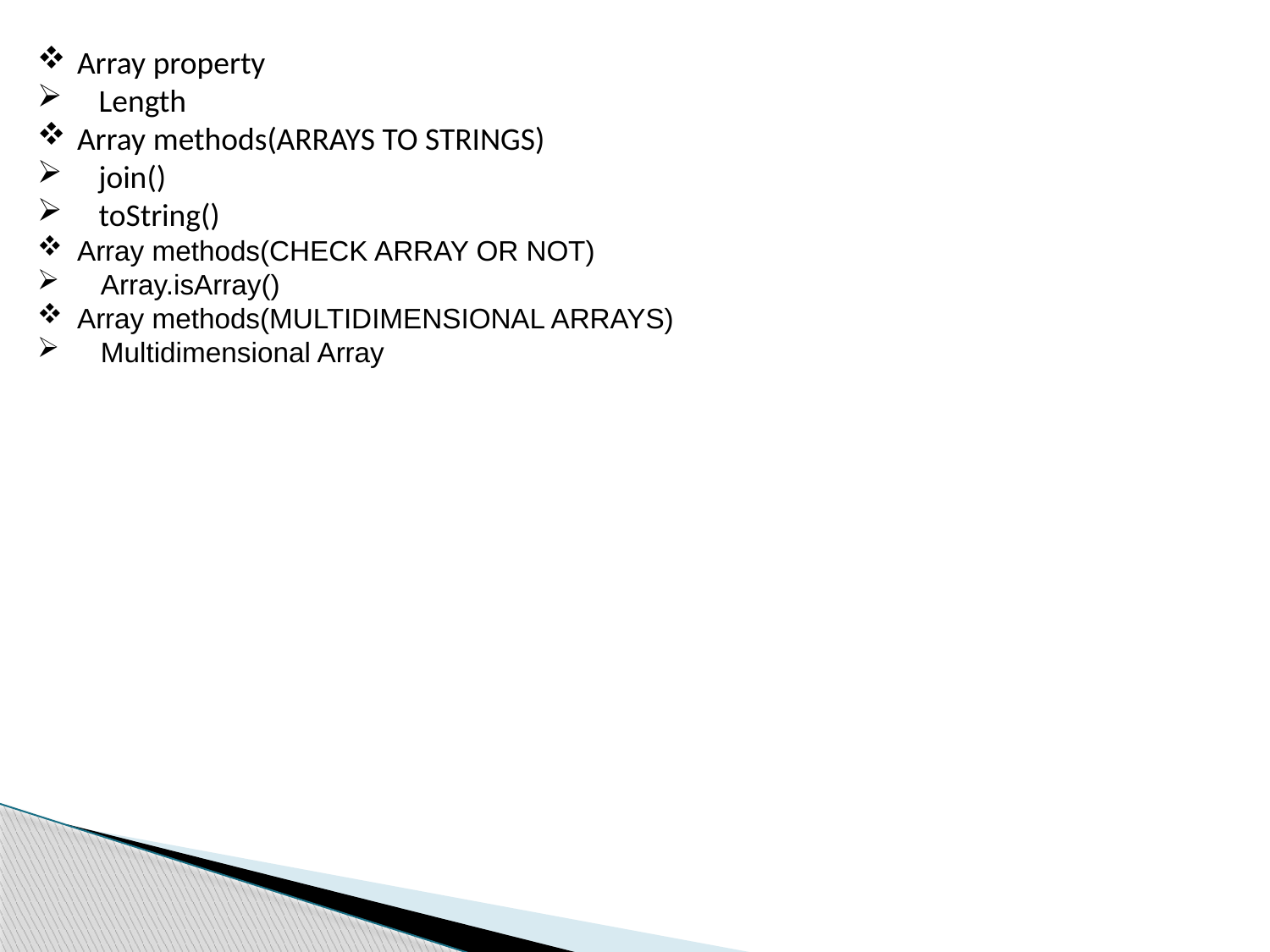

Array property
   Length
Array methods(ARRAYS TO STRINGS)
   join()
   toString()
Array methods(CHECK ARRAY OR NOT)
   Array.isArray()
Array methods(MULTIDIMENSIONAL ARRAYS)
   Multidimensional Array